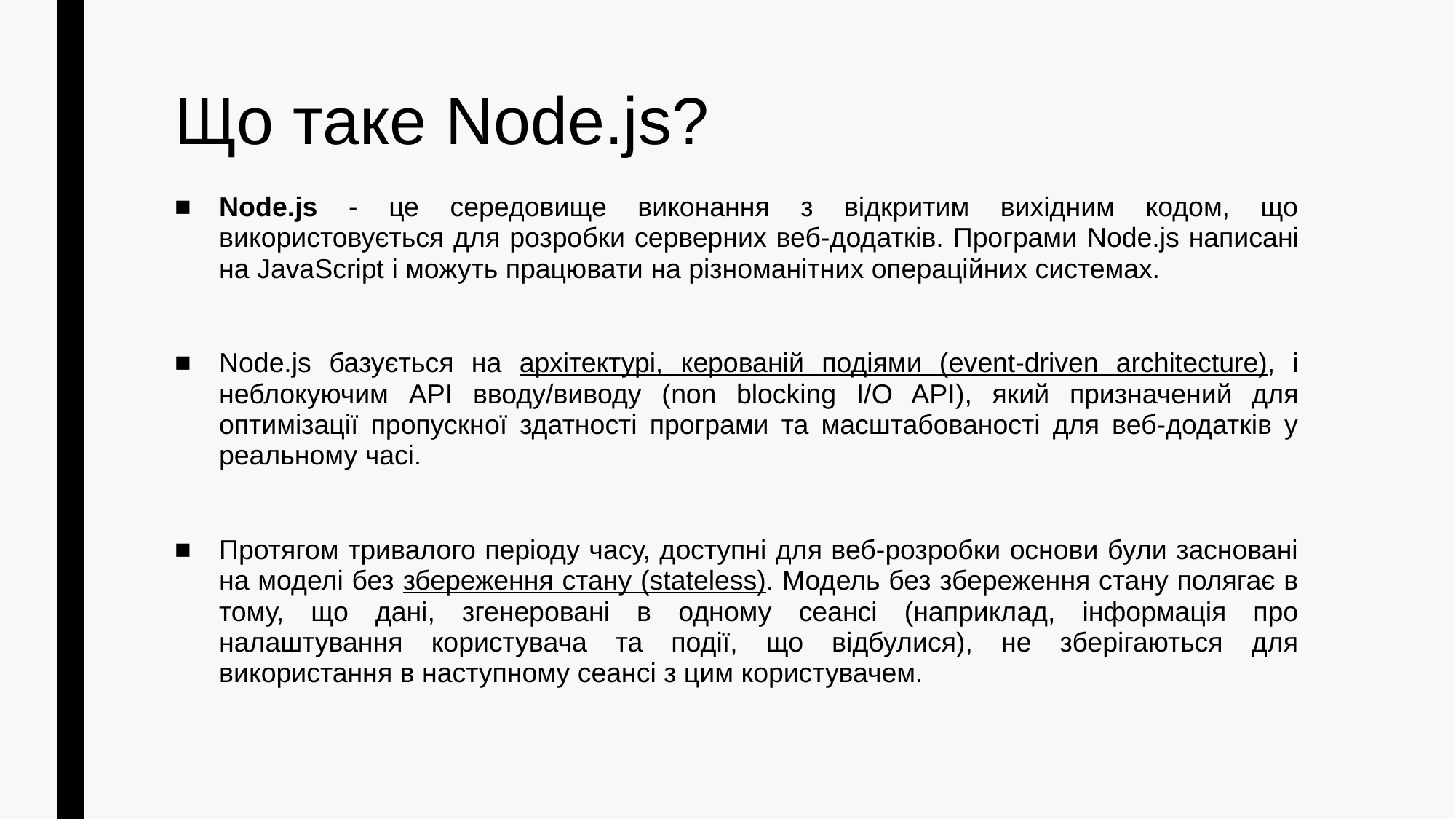

# Що таке Node.js?
Node.js - це середовище виконання з відкритим вихідним кодом, що використовується для розробки серверних веб-додатків. Програми Node.js написані на JavaScript і можуть працювати на різноманітних операційних системах.

Node.js базується на архітектурі, керованій подіями (event-driven architecture), і неблокуючим API вводу/виводу (non blocking I/O API), який призначений для оптимізації пропускної здатності програми та масштабованості для веб-додатків у реальному часі.

Протягом тривалого періоду часу, доступні для веб-розробки основи були засновані на моделі без збереження стану (stateless). Модель без збереження стану полягає в тому, що дані, згенеровані в одному сеансі (наприклад, інформація про налаштування користувача та події, що відбулися), не зберігаються для використання в наступному сеансі з цим користувачем.